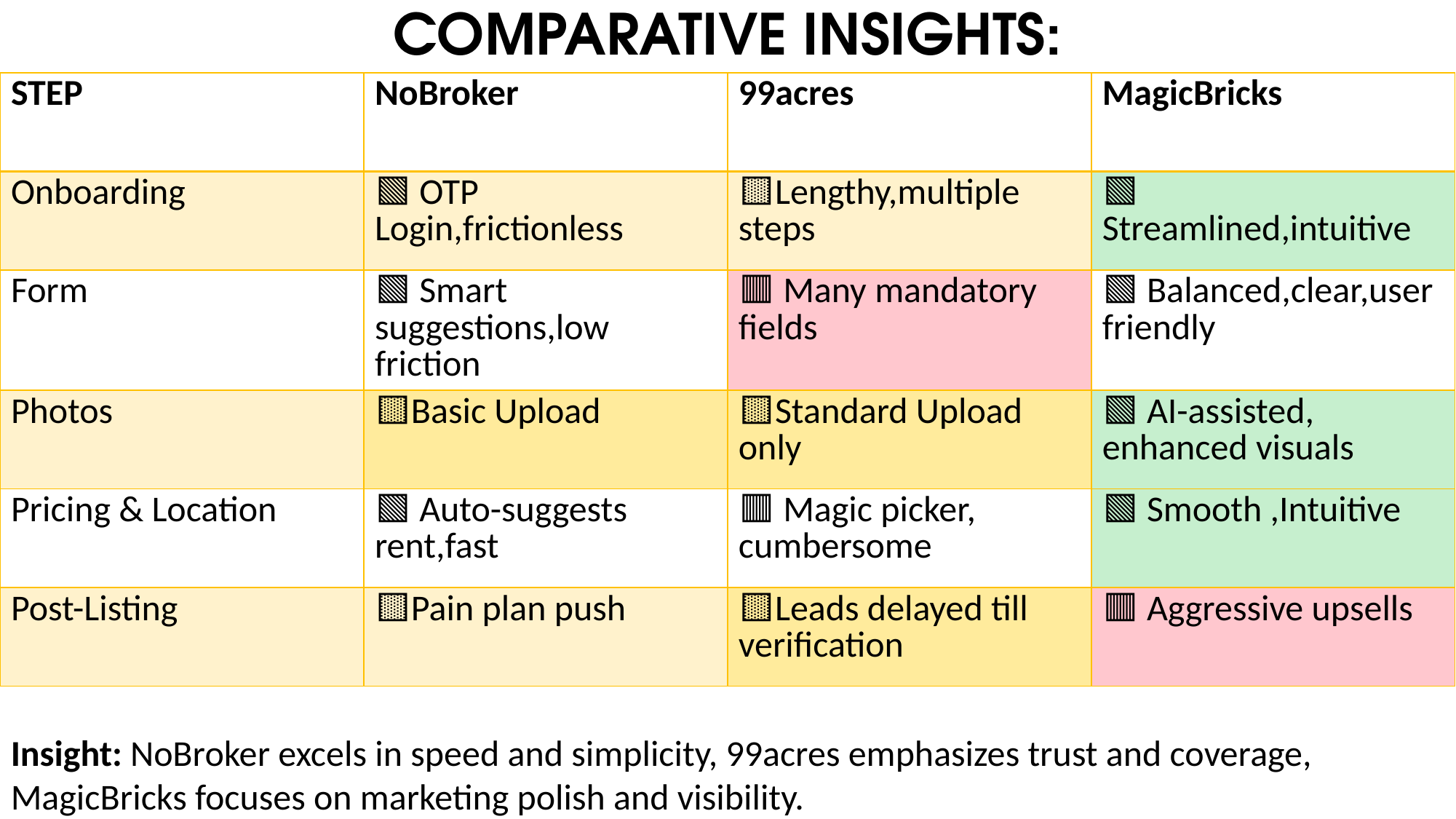

# COMPARATIVE INSIGHTS:
| STEP | NoBroker | 99acres | MagicBricks |
| --- | --- | --- | --- |
| Onboarding | 🟩 OTP Login,frictionless | 🟨Lengthy,multiple steps | 🟩 Streamlined,intuitive |
| Form | 🟩 Smart suggestions,low friction | 🟥 Many mandatory fields | 🟩 Balanced,clear,user friendly |
| Photos | 🟨Basic Upload | 🟨Standard Upload only | 🟩 AI-assisted, enhanced visuals |
| Pricing & Location | 🟩 Auto-suggests rent,fast | 🟥 Magic picker, cumbersome | 🟩 Smooth ,Intuitive |
| Post-Listing | 🟨Pain plan push | 🟨Leads delayed till verification | 🟥 Aggressive upsells |
Insight: NoBroker excels in speed and simplicity, 99acres emphasizes trust and coverage, MagicBricks focuses on marketing polish and visibility.